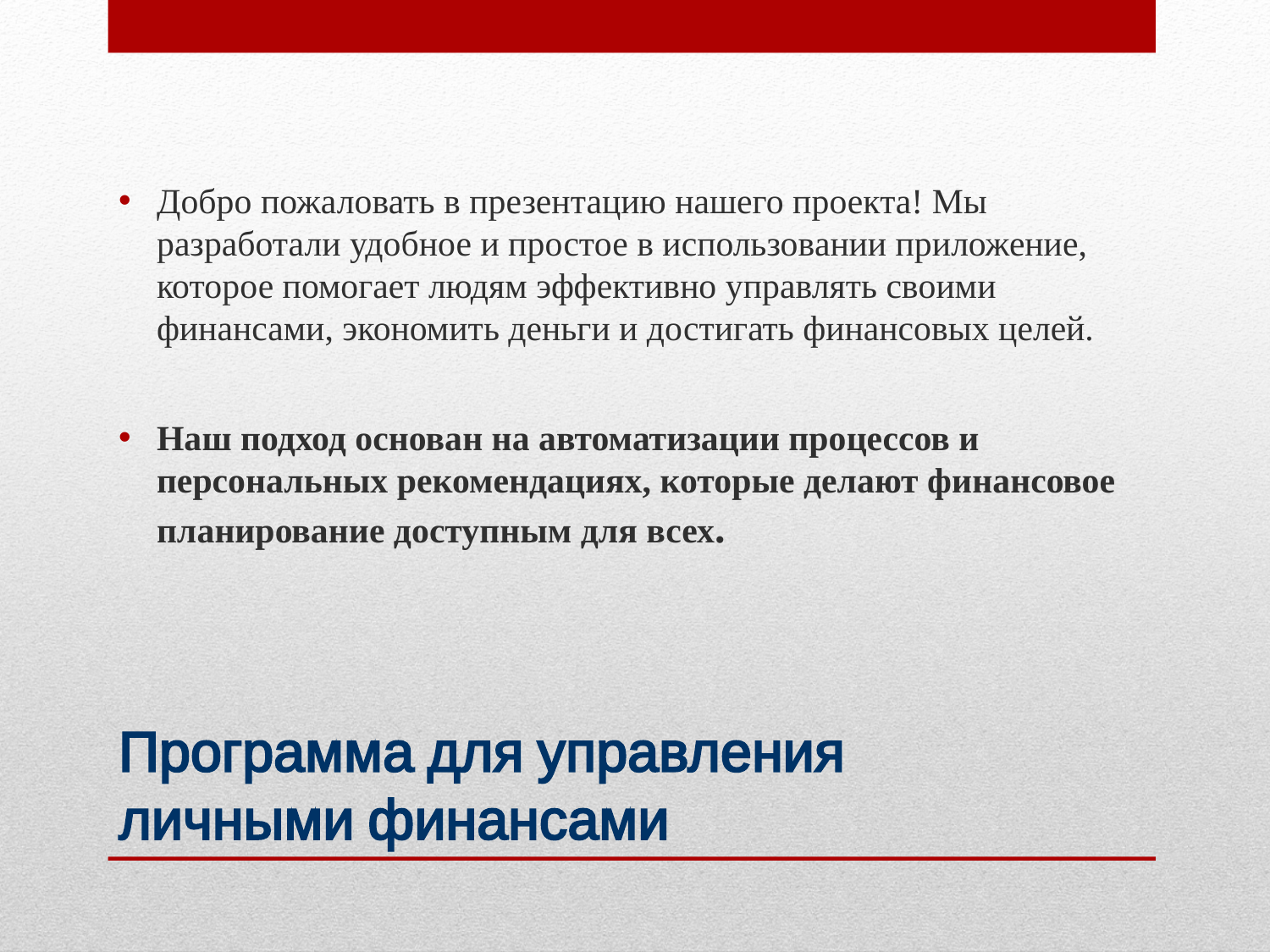

Добро пожаловать в презентацию нашего проекта! Мы разработали удобное и простое в использовании приложение, которое помогает людям эффективно управлять своими финансами, экономить деньги и достигать финансовых целей.

Наш подход основан на автоматизации процессов и персональных рекомендациях, которые делают финансовое планирование доступным для всех.
# Программа для управления личными финансами